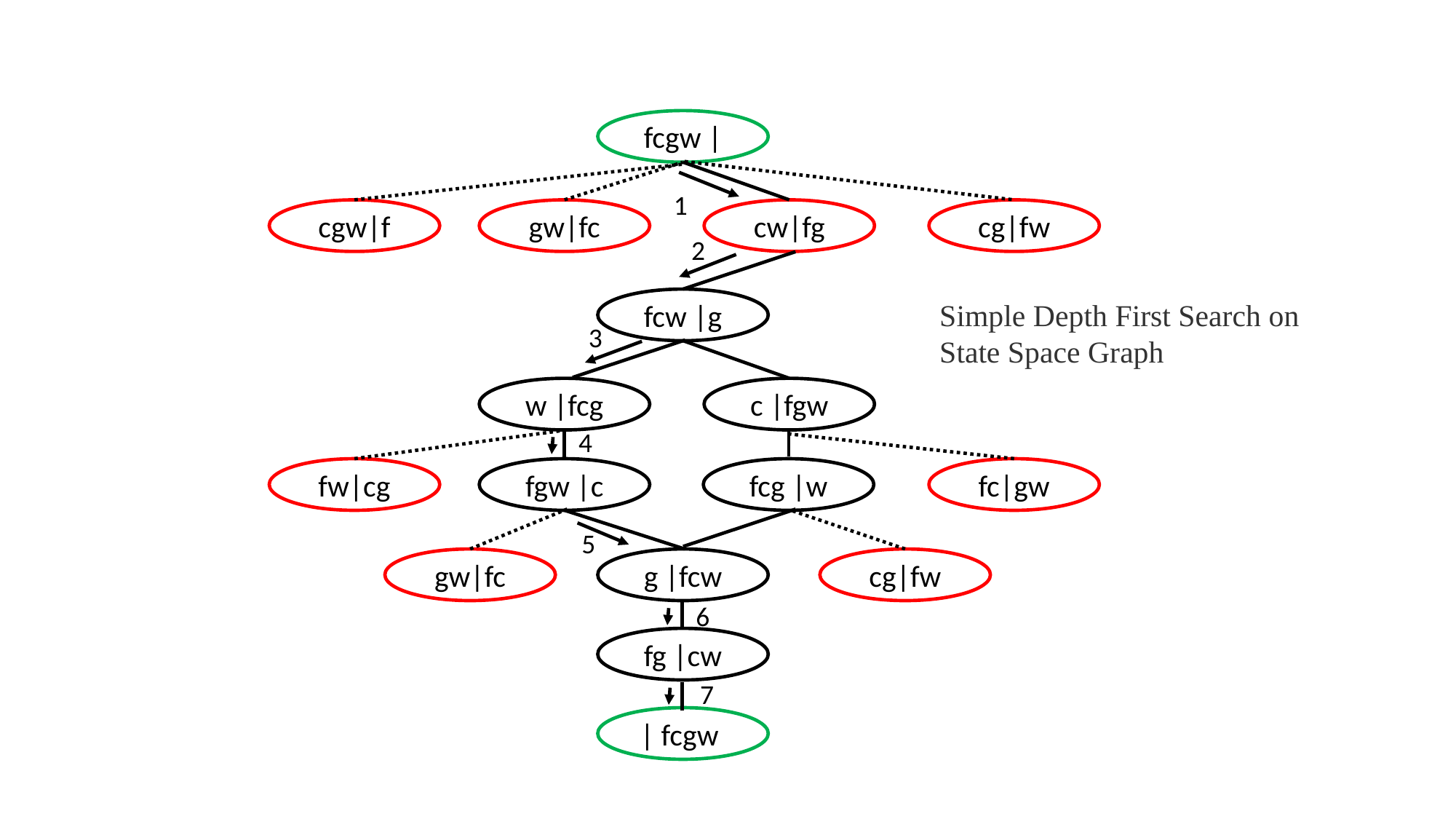

fcgw |
1
cgw|f
gw|fc
cw|fg
cg|fw
2
fcw |g
Simple Depth First Search on State Space Graph
3
c |fgw
w |fcg
4
fcg |w
fgw |c
fc|gw
fw|cg
5
g |fcw
cg|fw
gw|fc
6
fg |cw
7
| fcgw